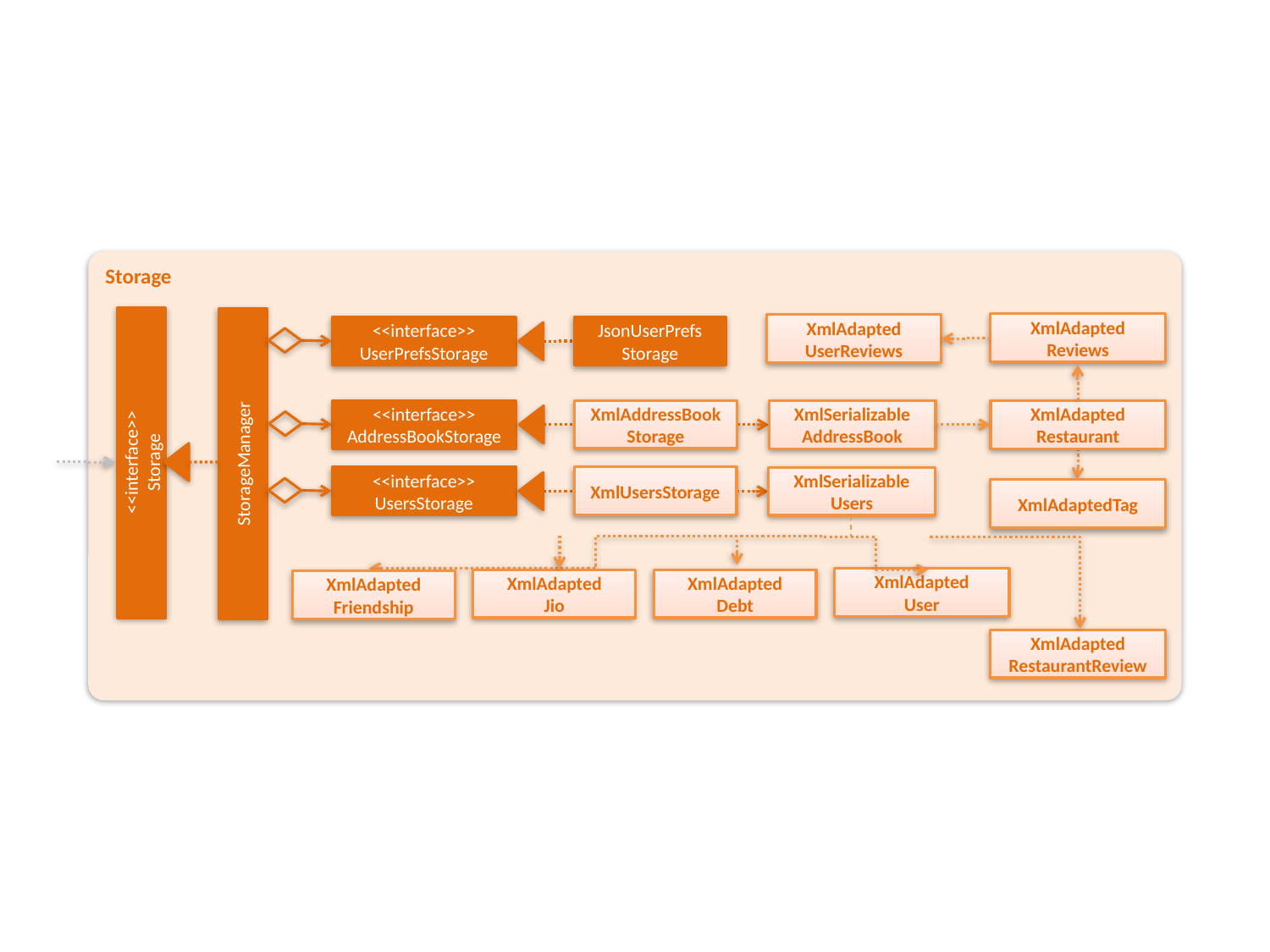

Storage
XmlAdapted
Reviews
XmlAdapted
UserReviews
<<interface>>
UserPrefsStorage
JsonUserPrefs
Storage

<<interface>>
AddressBookStorage
XmlAddressBook
Storage
XmlAdapted
Restaurant
XmlSerializable
AddressBook

<<interface>>
Storage
StorageManager

<<interface>>
UsersStorage
XmlUsersStorage
XmlSerializable
Users

XmlAdaptedTag
XmlAdapted
User
XmlAdapted
Jio
XmlAdapted
Debt
XmlAdapted
Friendship
XmlAdapted
RestaurantReview